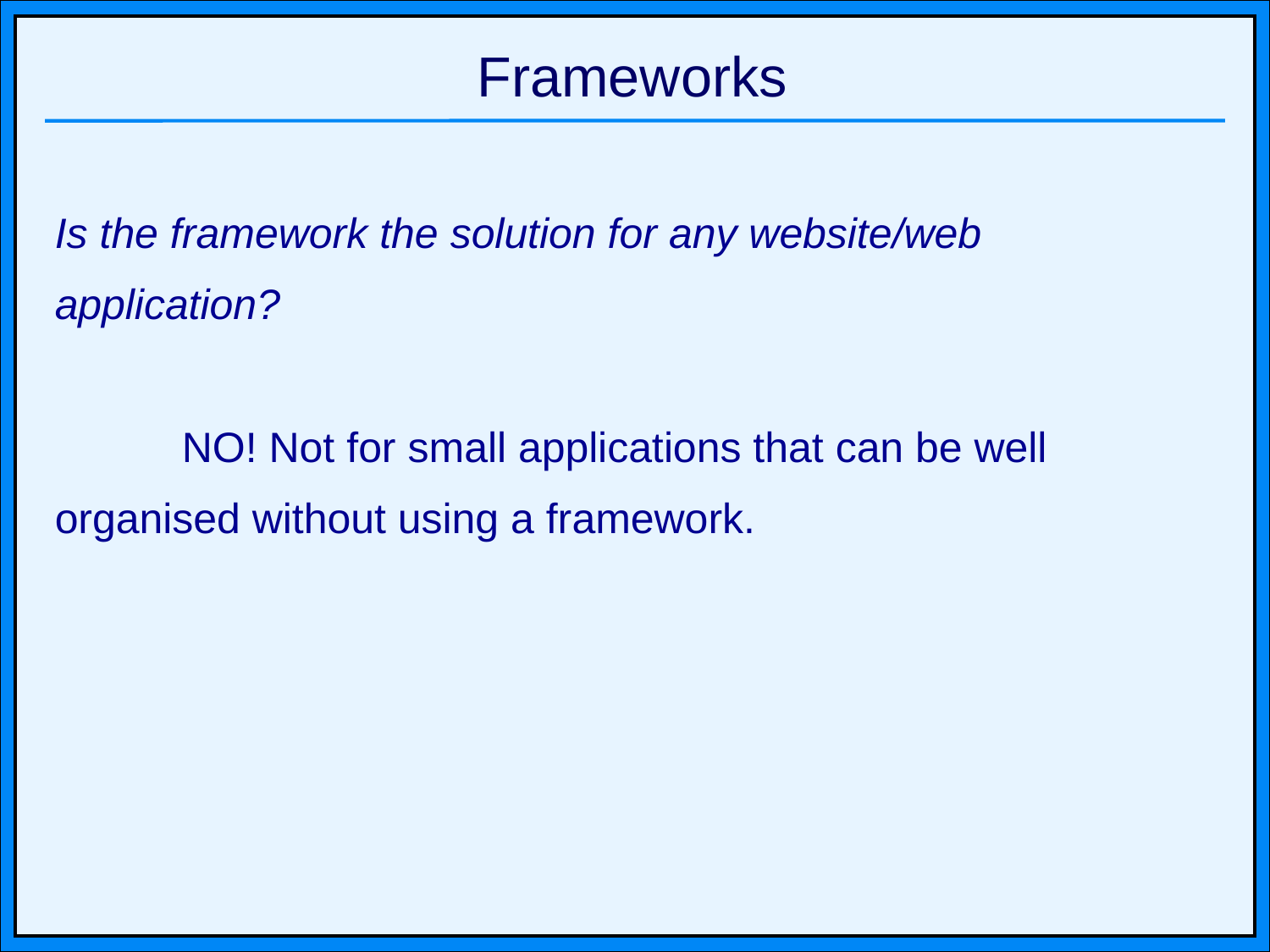

# Frameworks

Is the framework the solution for any website/web application?

	NO! Not for small applications that can be well organised without using a framework.